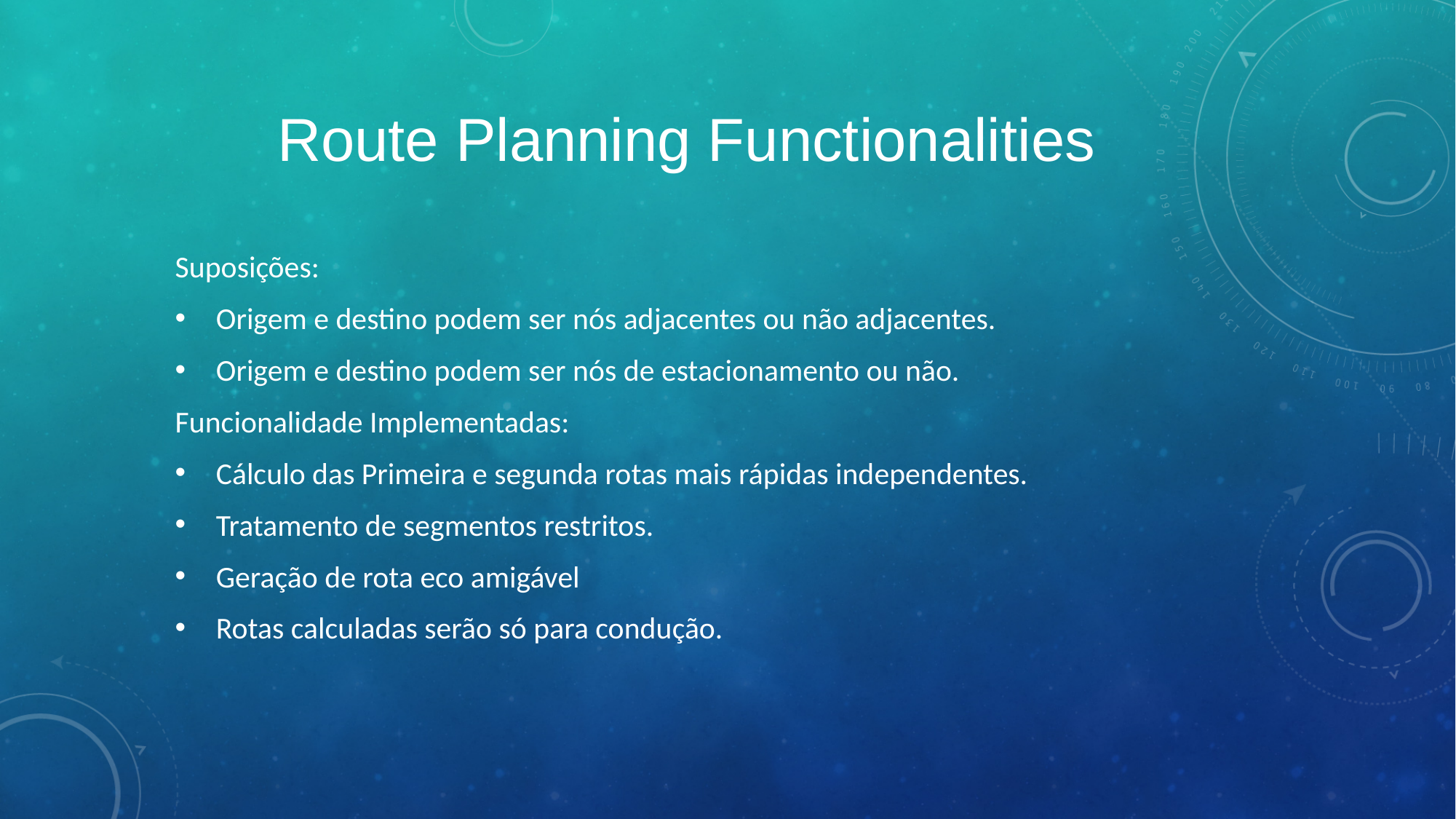

# Route Planning Functionalities
Suposições:
Origem e destino podem ser nós adjacentes ou não adjacentes.
Origem e destino podem ser nós de estacionamento ou não.
Funcionalidade Implementadas:
Cálculo das Primeira e segunda rotas mais rápidas independentes.
Tratamento de segmentos restritos.
Geração de rota eco amigável
Rotas calculadas serão só para condução.